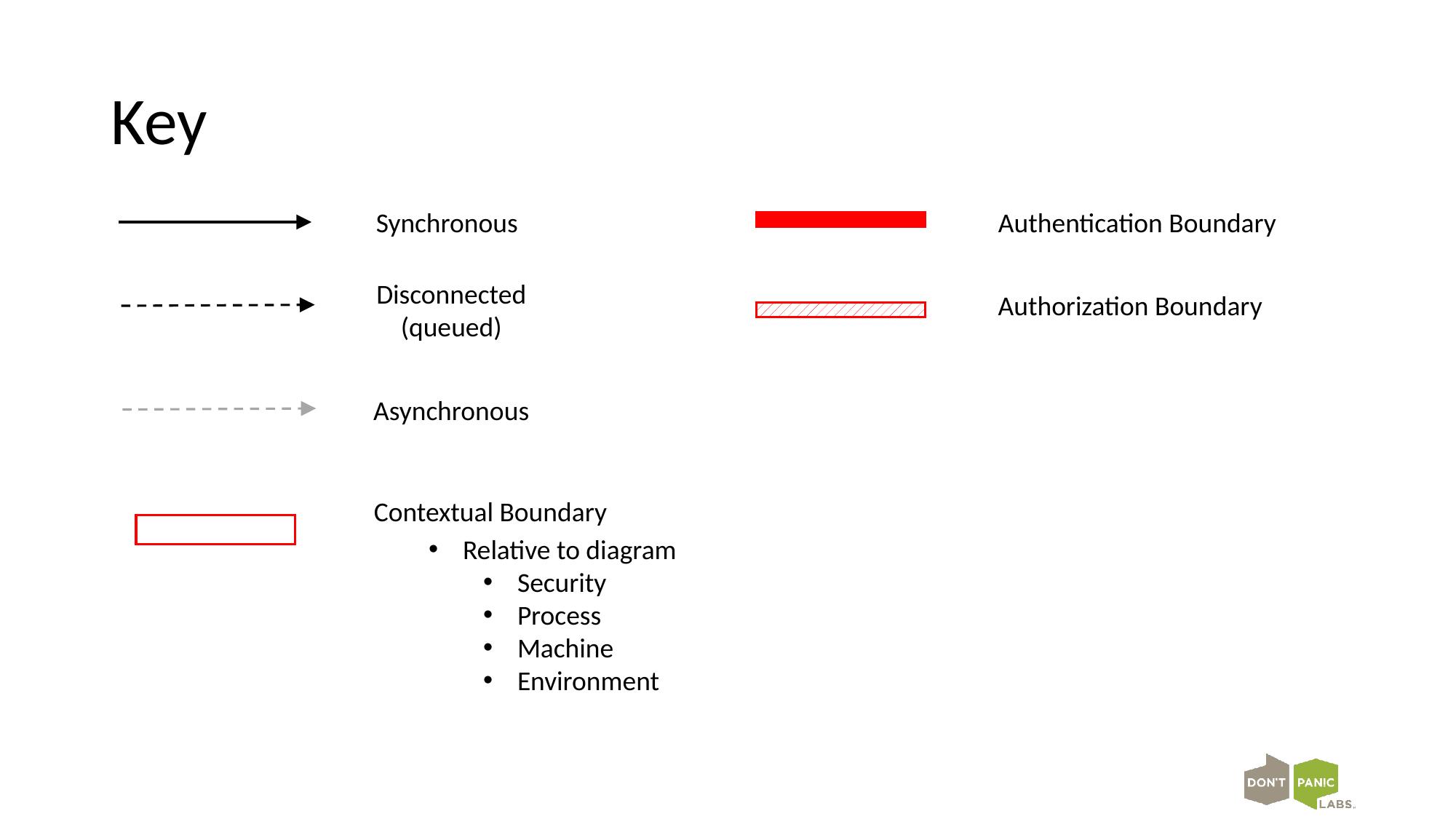

# Key
Synchronous
Authentication Boundary

Disconnected
(queued)
Authorization Boundary

Asynchronous
Contextual Boundary

Relative to diagram
Security
Process
Machine
Environment